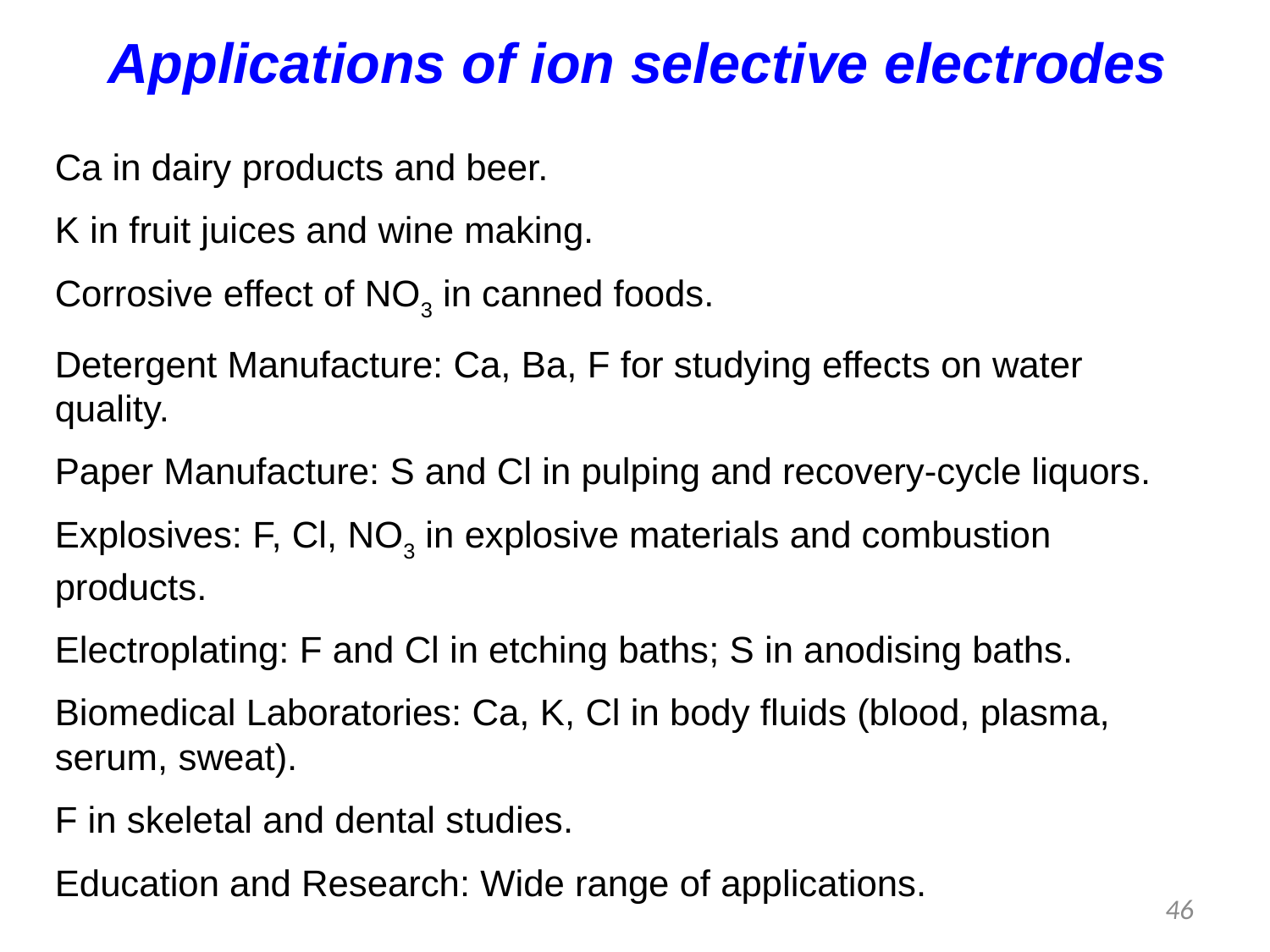

Applications of ion selective electrodes
Ca in dairy products and beer.
K in fruit juices and wine making.
Corrosive effect of NO3 in canned foods.
Detergent Manufacture: Ca, Ba, F for studying effects on water quality.
Paper Manufacture: S and Cl in pulping and recovery-cycle liquors.
Explosives: F, Cl, NO3 in explosive materials and combustion products.
Electroplating: F and Cl in etching baths; S in anodising baths.
Biomedical Laboratories: Ca, K, Cl in body fluids (blood, plasma, serum, sweat).
F in skeletal and dental studies.
Education and Research: Wide range of applications.
46